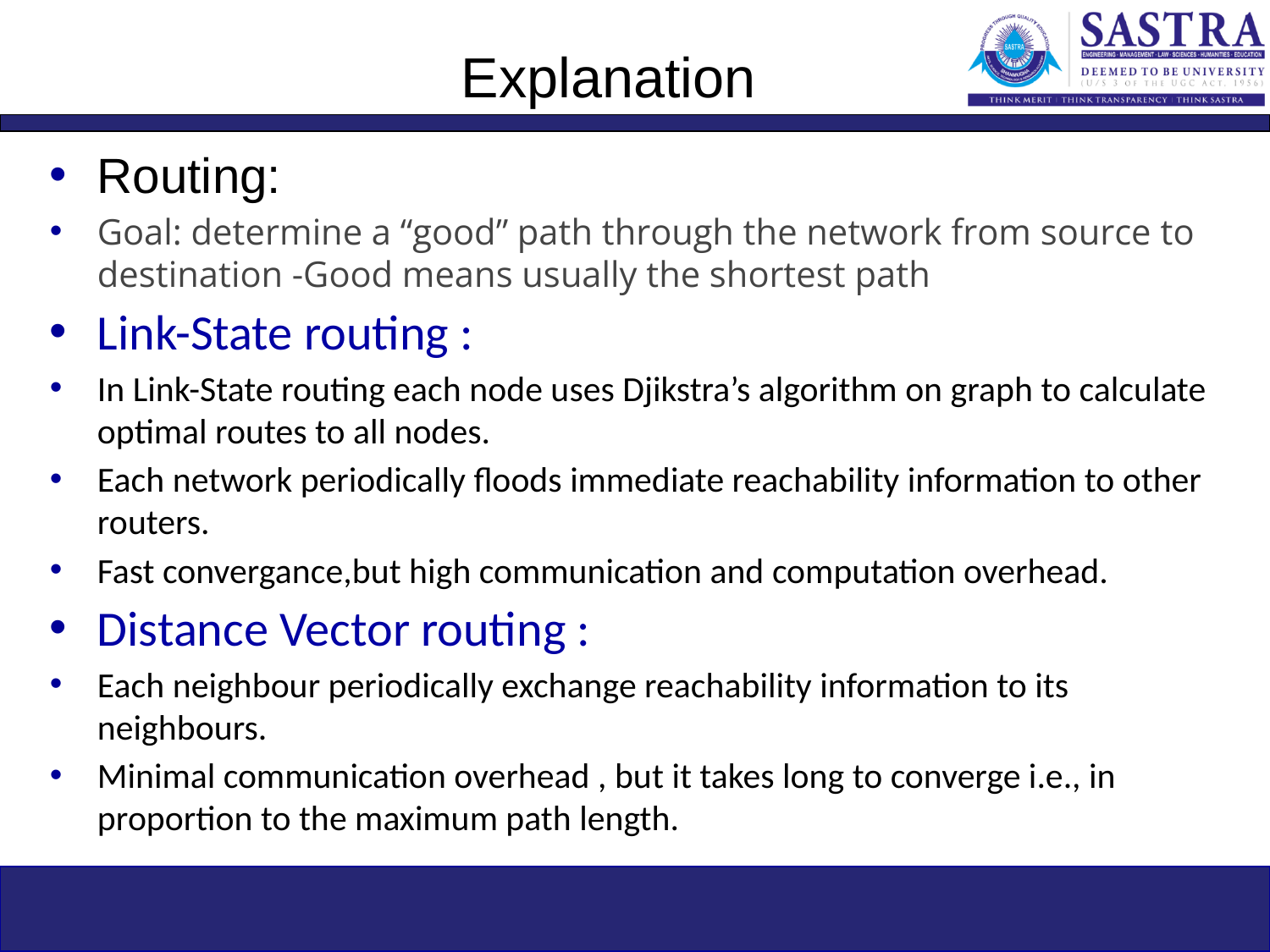

# Explanation
Routing:
Goal: determine a “good” path through the network from source to destination -Good means usually the shortest path
Link-State routing :
In Link-State routing each node uses Djikstra’s algorithm on graph to calculate optimal routes to all nodes.
Each network periodically floods immediate reachability information to other routers.
Fast convergance,but high communication and computation overhead.
Distance Vector routing :
Each neighbour periodically exchange reachability information to its neighbours.
Minimal communication overhead , but it takes long to converge i.e., in proportion to the maximum path length.